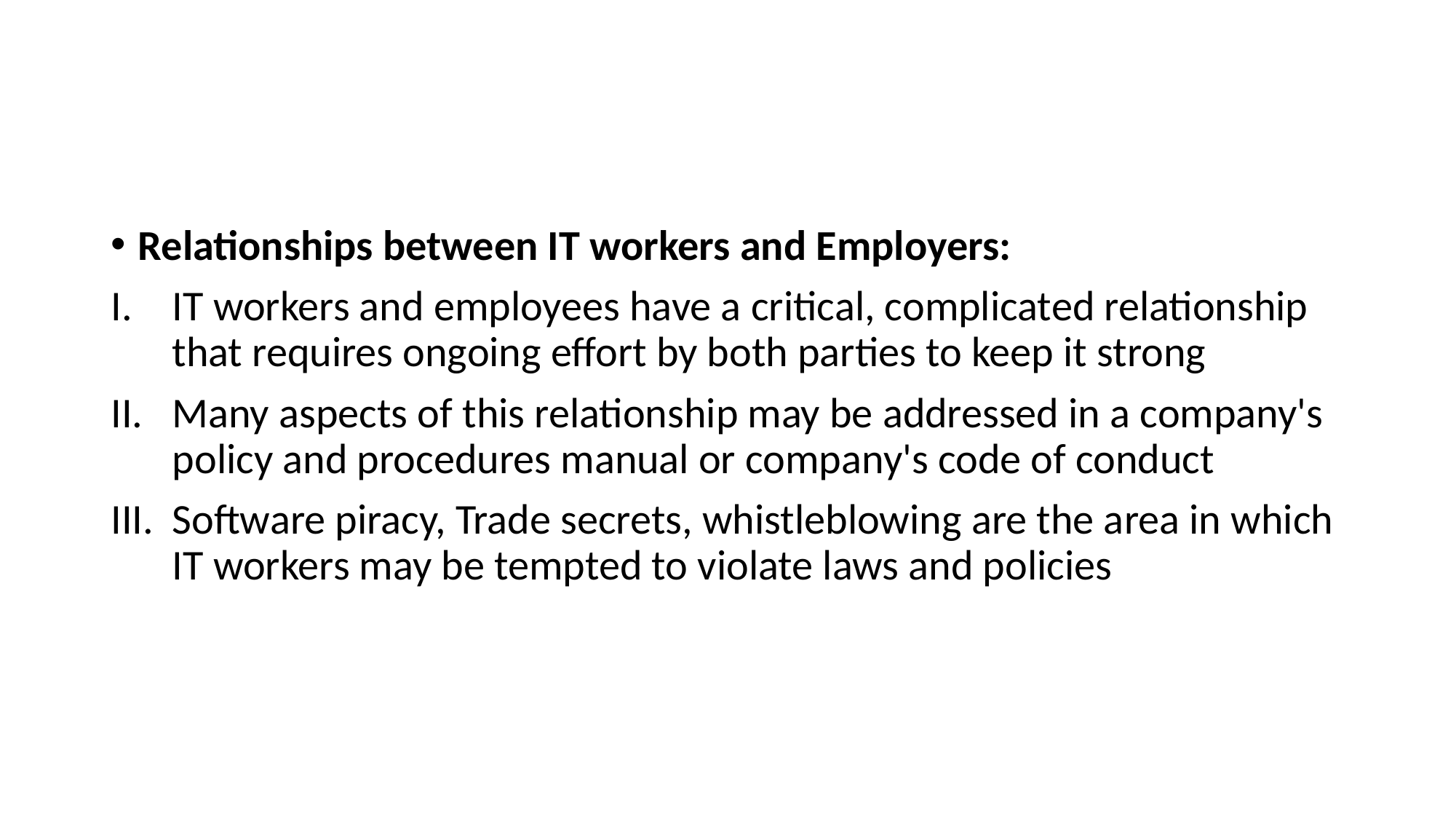

#
Relationships between IT workers and Employers:
IT workers and employees have a critical, complicated relationship that requires ongoing effort by both parties to keep it strong
Many aspects of this relationship may be addressed in a company's policy and procedures manual or company's code of conduct
Software piracy, Trade secrets, whistleblowing are the area in which IT workers may be tempted to violate laws and policies